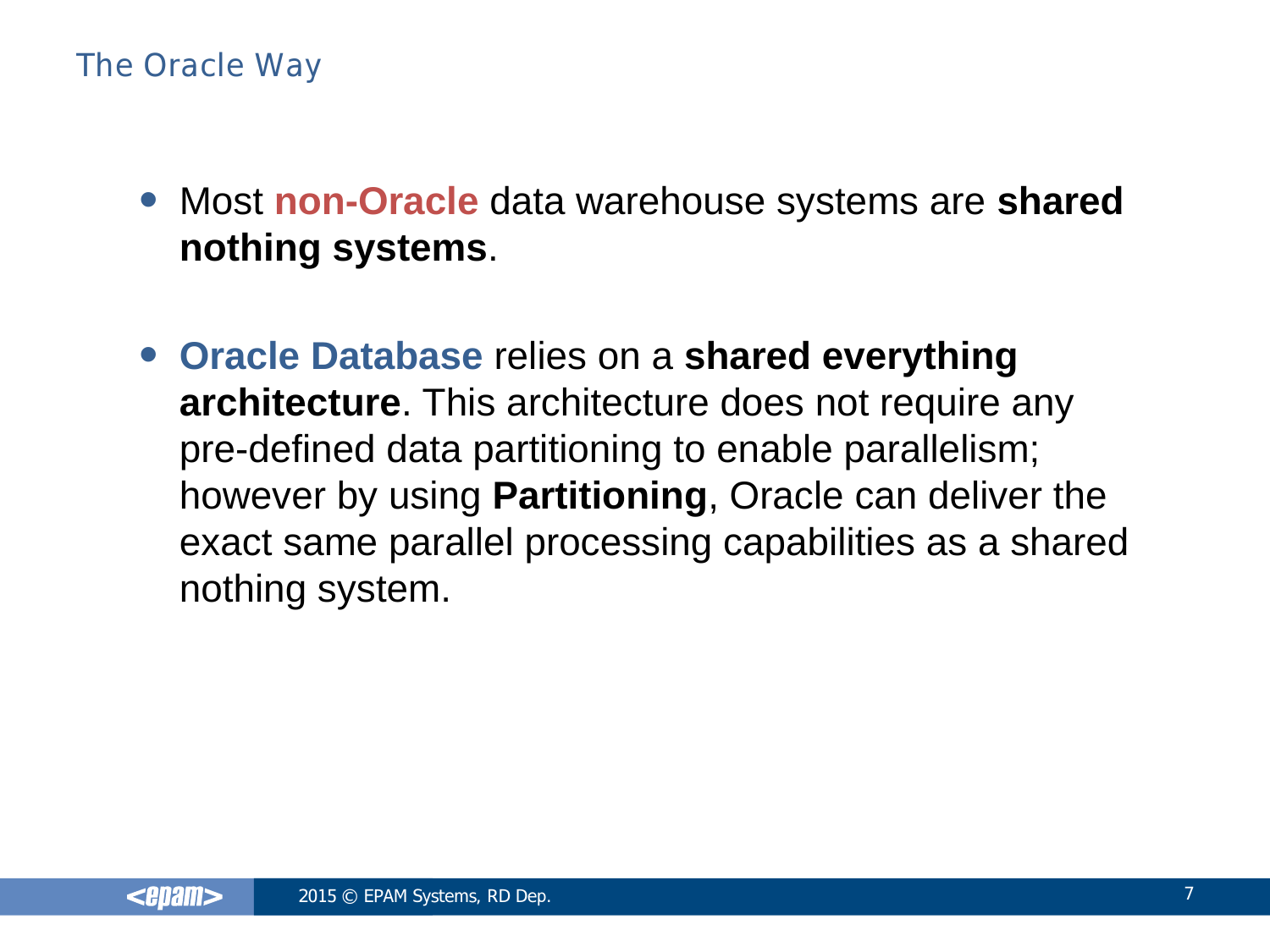

# The Oracle Way
Most non-Oracle data warehouse systems are shared nothing systems.

Oracle Database relies on a shared everything architecture. This architecture does not require any pre-defined data partitioning to enable parallelism; however by using Partitioning, Oracle can deliver the exact same parallel processing capabilities as a shared nothing system.
7
2015 © EPAM Systems, RD Dep.